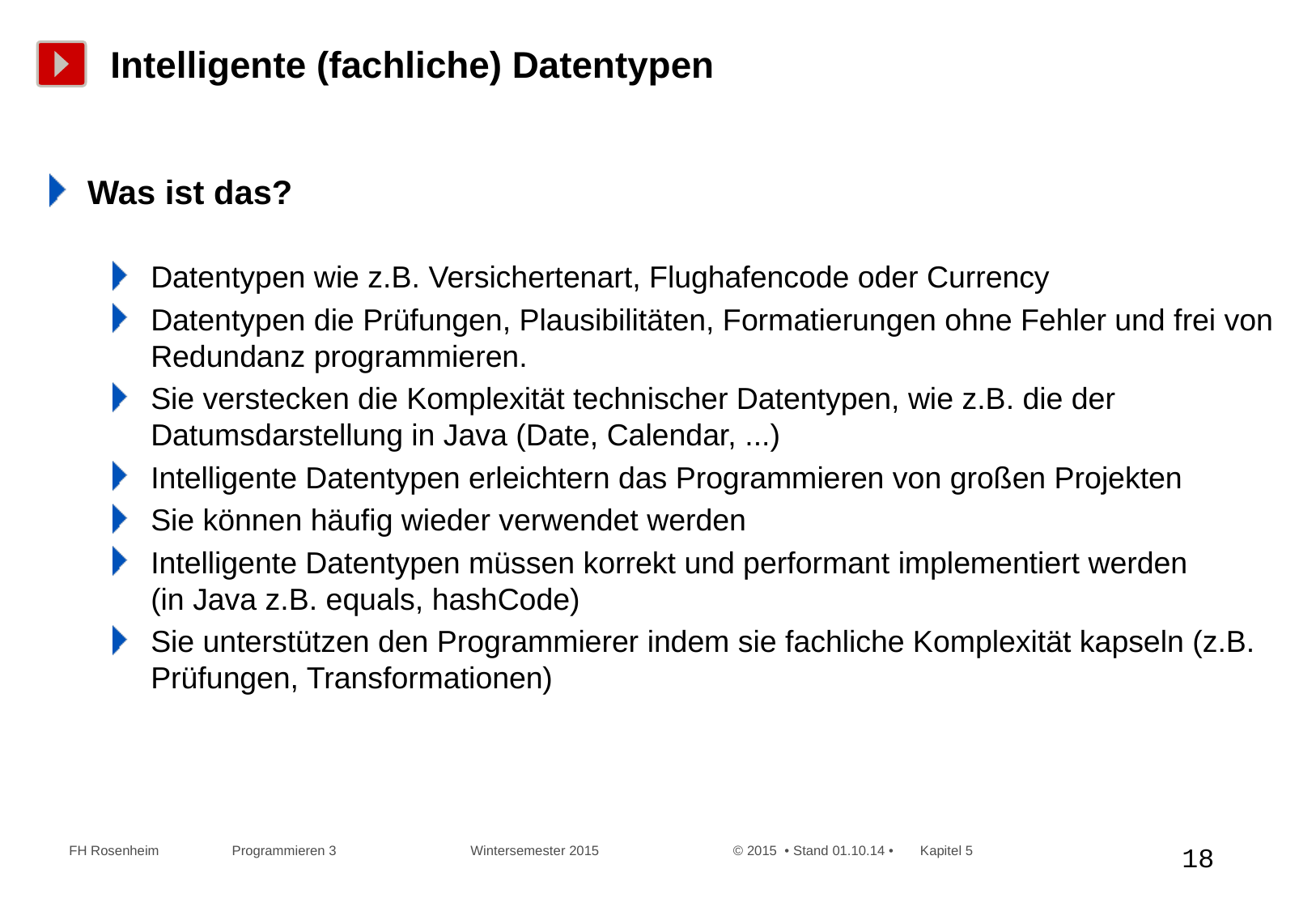

# Intelligente (fachliche) Datentypen
Was ist das?
Datentypen wie z.B. Versichertenart, Flughafencode oder Currency
Datentypen die Prüfungen, Plausibilitäten, Formatierungen ohne Fehler und frei von Redundanz programmieren.
Sie verstecken die Komplexität technischer Datentypen, wie z.B. die der Datumsdarstellung in Java (Date, Calendar, ...)
Intelligente Datentypen erleichtern das Programmieren von großen Projekten
Sie können häufig wieder verwendet werden
Intelligente Datentypen müssen korrekt und performant implementiert werden
(in Java z.B. equals, hashCode)
Sie unterstützen den Programmierer indem sie fachliche Komplexität kapseln (z.B. Prüfungen, Transformationen)

     FH Rosenheim                   Programmieren 3                                   Wintersemester 2015                                   © 2015  • Stand 01.10.14 •       Kapitel 5